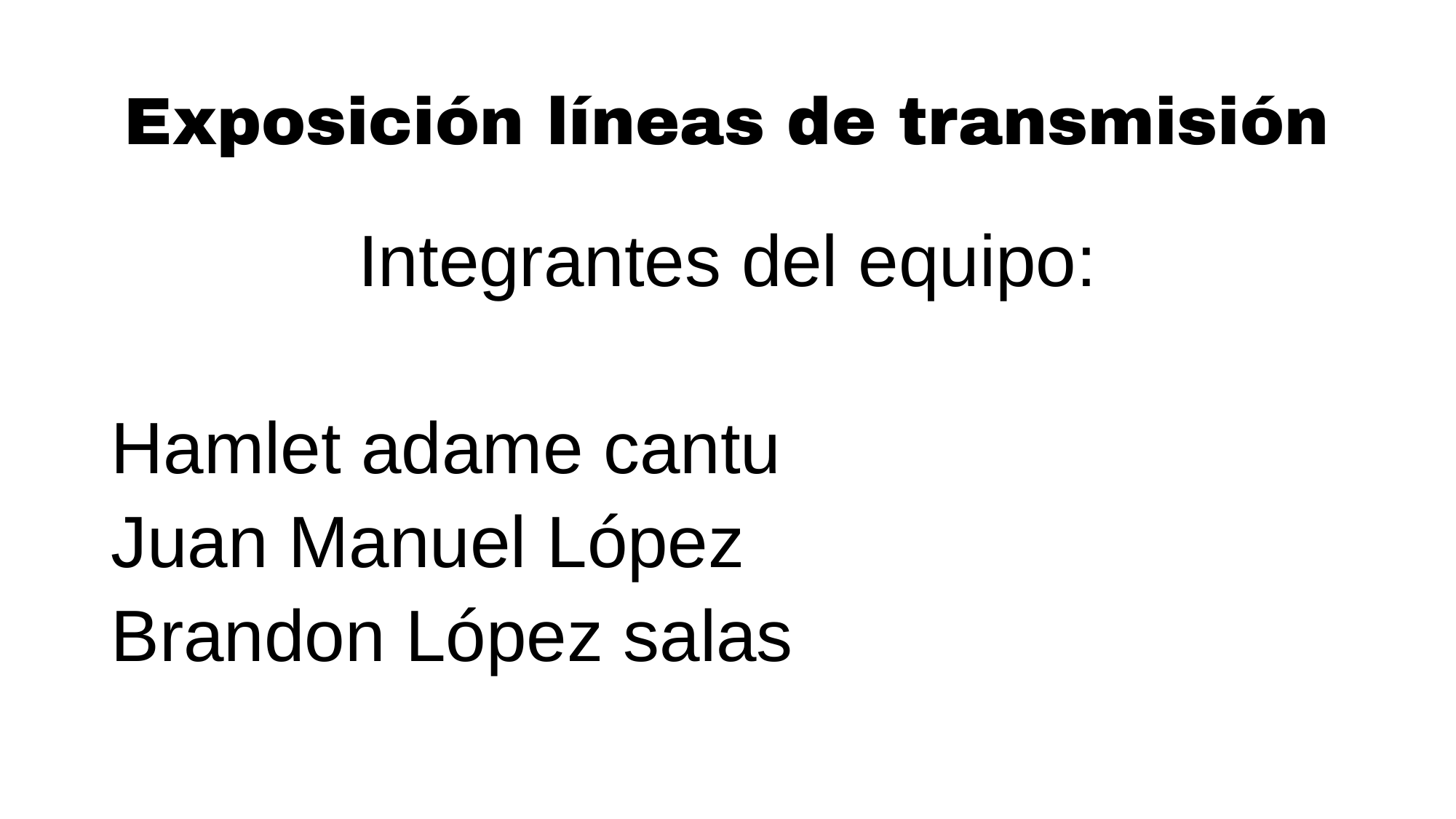

# Exposición líneas de transmisión
Integrantes del equipo:

Hamlet adame cantu
Juan Manuel López
Brandon López salas